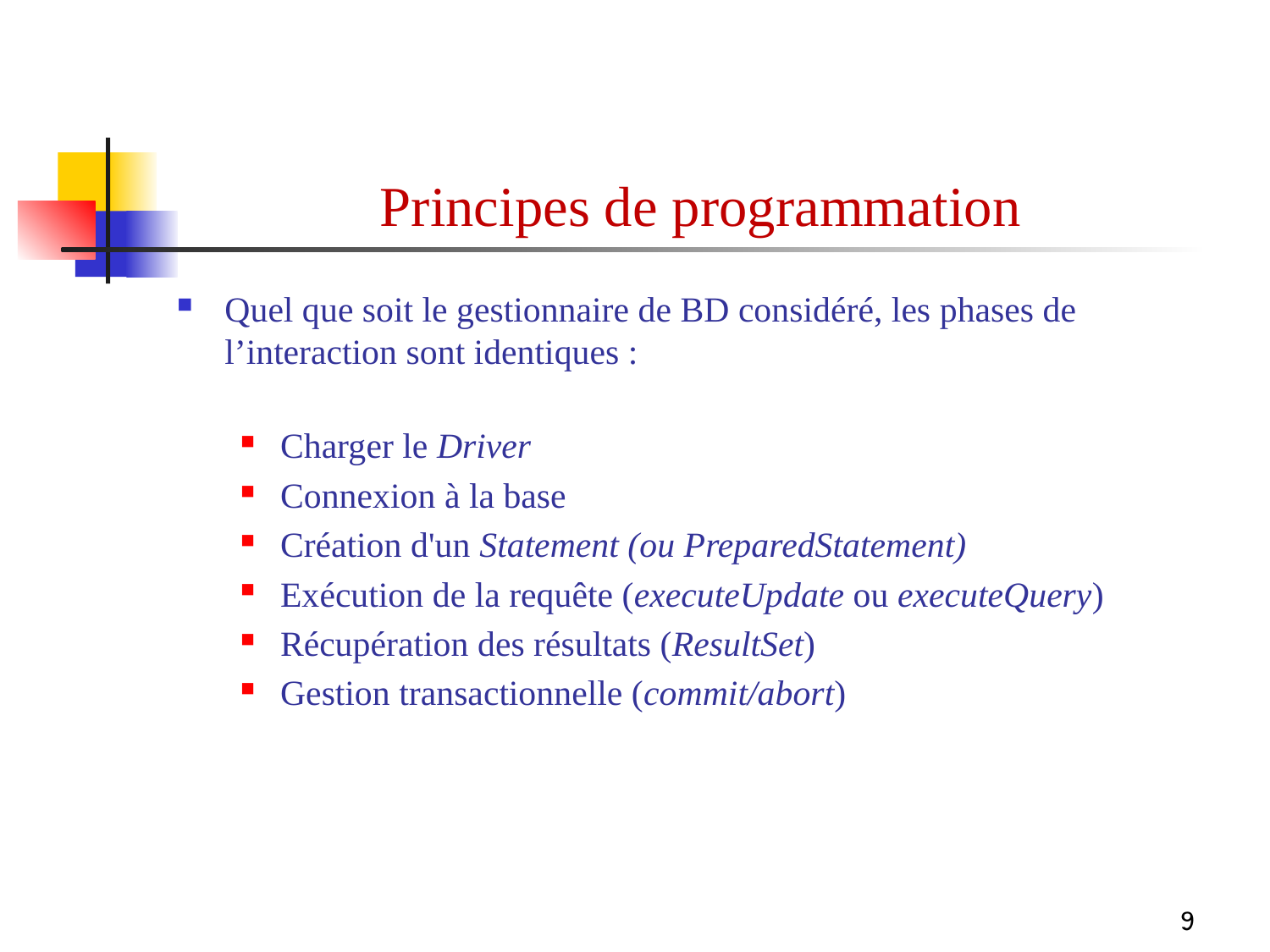

Principes de programmation
Quel que soit le gestionnaire de BD considéré, les phases de l’interaction sont identiques :

Charger le Driver
Connexion à la base
Création d'un Statement (ou PreparedStatement)
Exécution de la requête (executeUpdate ou executeQuery)
Récupération des résultats (ResultSet)
Gestion transactionnelle (commit/abort)
9